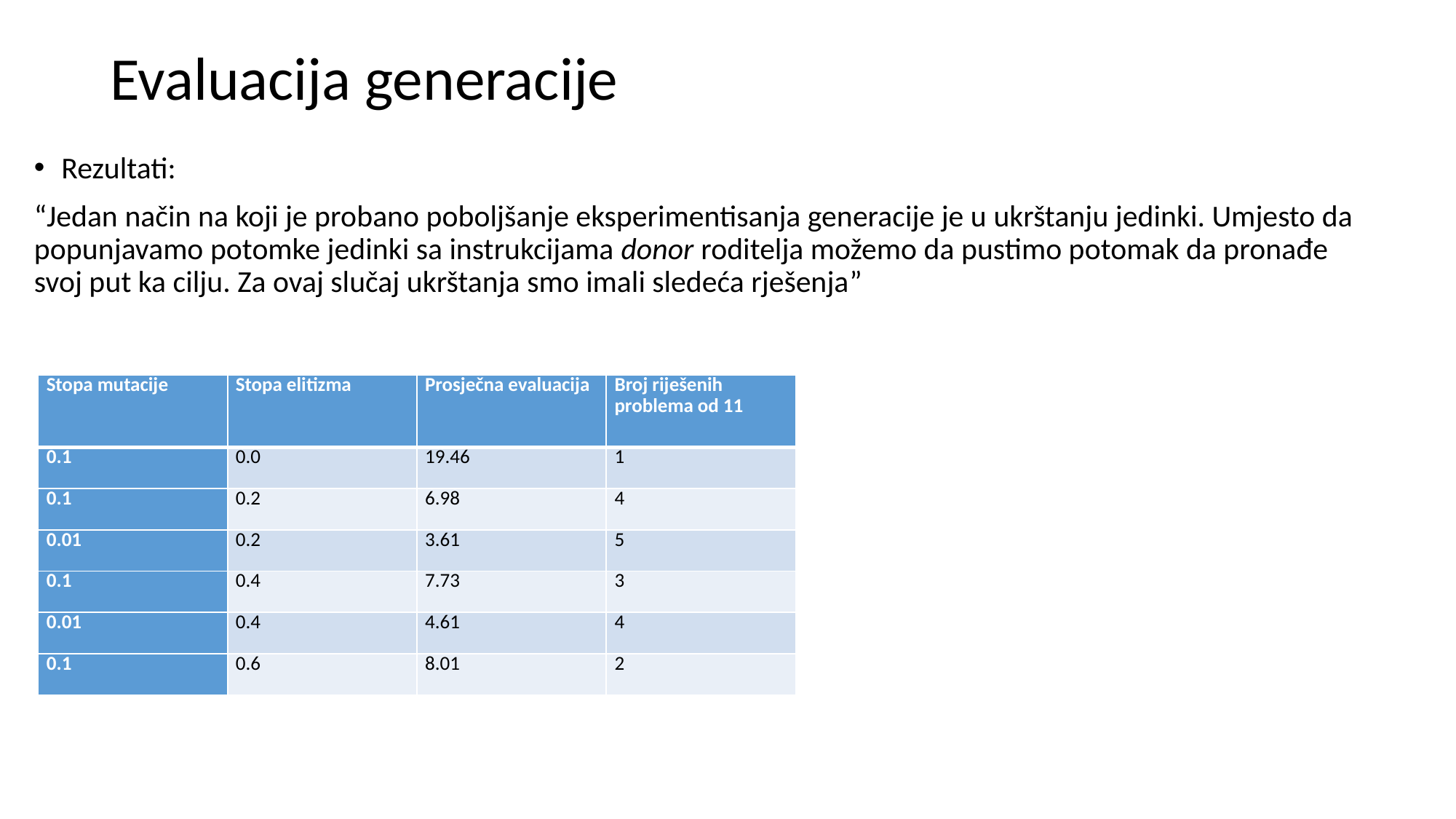

# Evaluacija generacije
Rezultati:
“Jedan način na koji je probano poboljšanje eksperimentisanja generacije je u ukrštanju jedinki. Umjesto da popunjavamo potomke jedinki sa instrukcijama donor roditelja možemo da pustimo potomak da pronađe svoj put ka cilju. Za ovaj slučaj ukrštanja smo imali sledeća rješenja”

| Stopa mutacije | Stopa elitizma | Prosječna evaluacija | Broj riješenih problema od 11 |
| --- | --- | --- | --- |
| 0.1 | 0.0 | 19.46 | 1 |
| 0.1 | 0.2 | 6.98 | 4 |
| 0.01 | 0.2 | 3.61 | 5 |
| 0.1 | 0.4 | 7.73 | 3 |
| 0.01 | 0.4 | 4.61 | 4 |
| 0.1 | 0.6 | 8.01 | 2 |